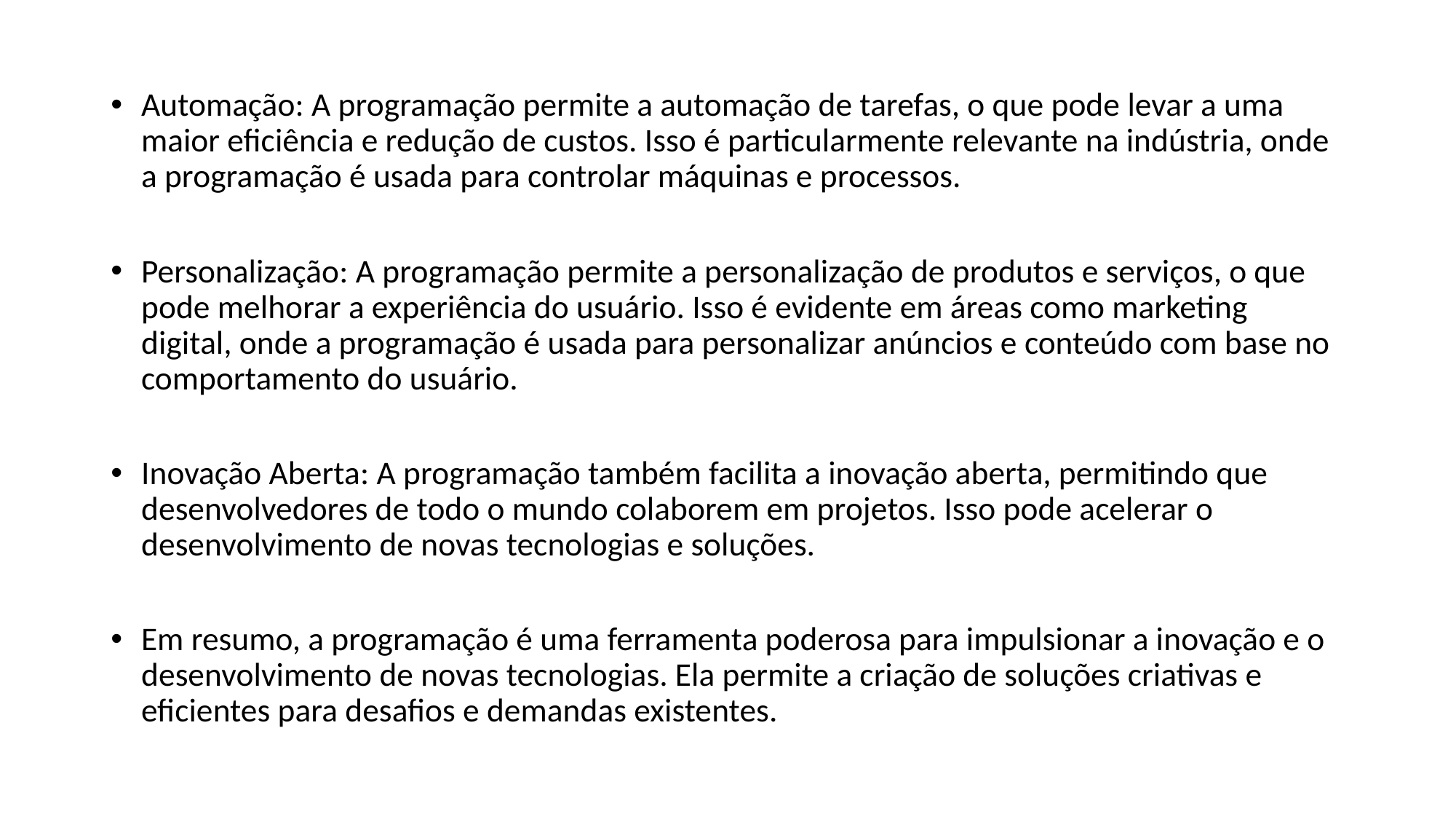

Automação: A programação permite a automação de tarefas, o que pode levar a uma maior eficiência e redução de custos. Isso é particularmente relevante na indústria, onde a programação é usada para controlar máquinas e processos.

Personalização: A programação permite a personalização de produtos e serviços, o que pode melhorar a experiência do usuário. Isso é evidente em áreas como marketing digital, onde a programação é usada para personalizar anúncios e conteúdo com base no comportamento do usuário.

Inovação Aberta: A programação também facilita a inovação aberta, permitindo que desenvolvedores de todo o mundo colaborem em projetos. Isso pode acelerar o desenvolvimento de novas tecnologias e soluções.

Em resumo, a programação é uma ferramenta poderosa para impulsionar a inovação e o desenvolvimento de novas tecnologias. Ela permite a criação de soluções criativas e eficientes para desafios e demandas existentes.